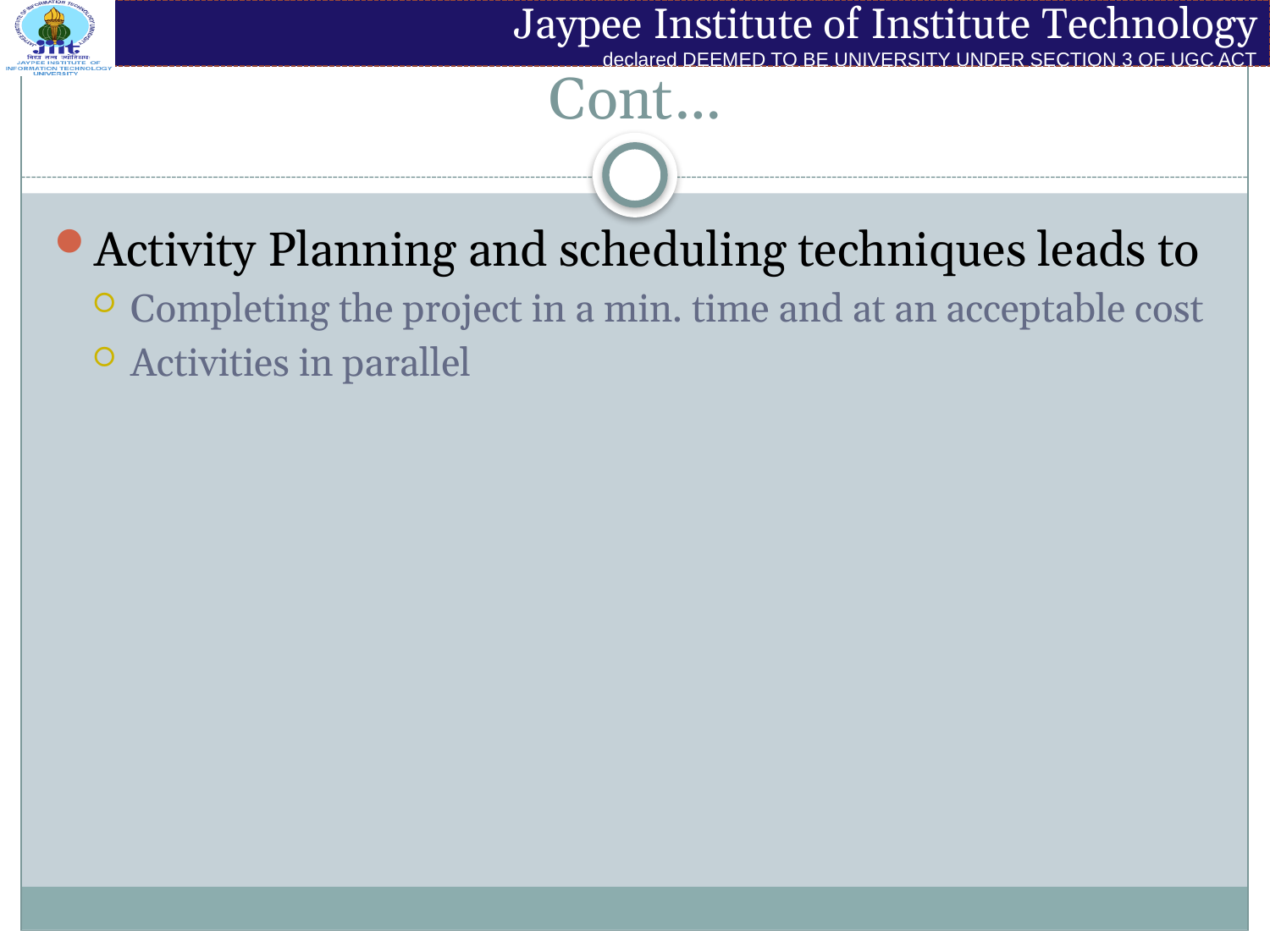

# Cont…
Activity Planning and scheduling techniques leads to
Completing the project in a min. time and at an acceptable cost
Activities in parallel